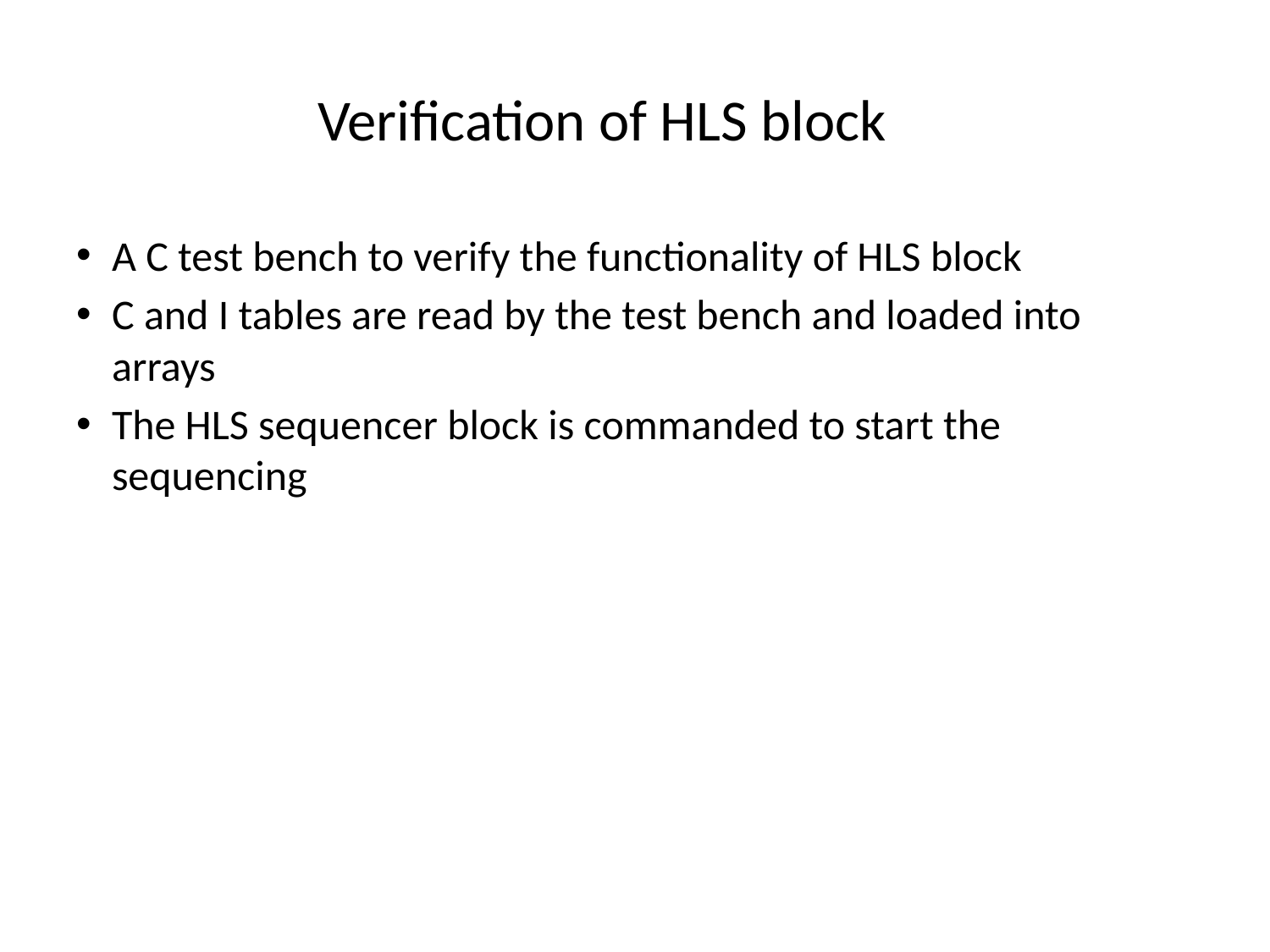

# Verification of HLS block
A C test bench to verify the functionality of HLS block
C and I tables are read by the test bench and loaded into arrays
The HLS sequencer block is commanded to start the sequencing